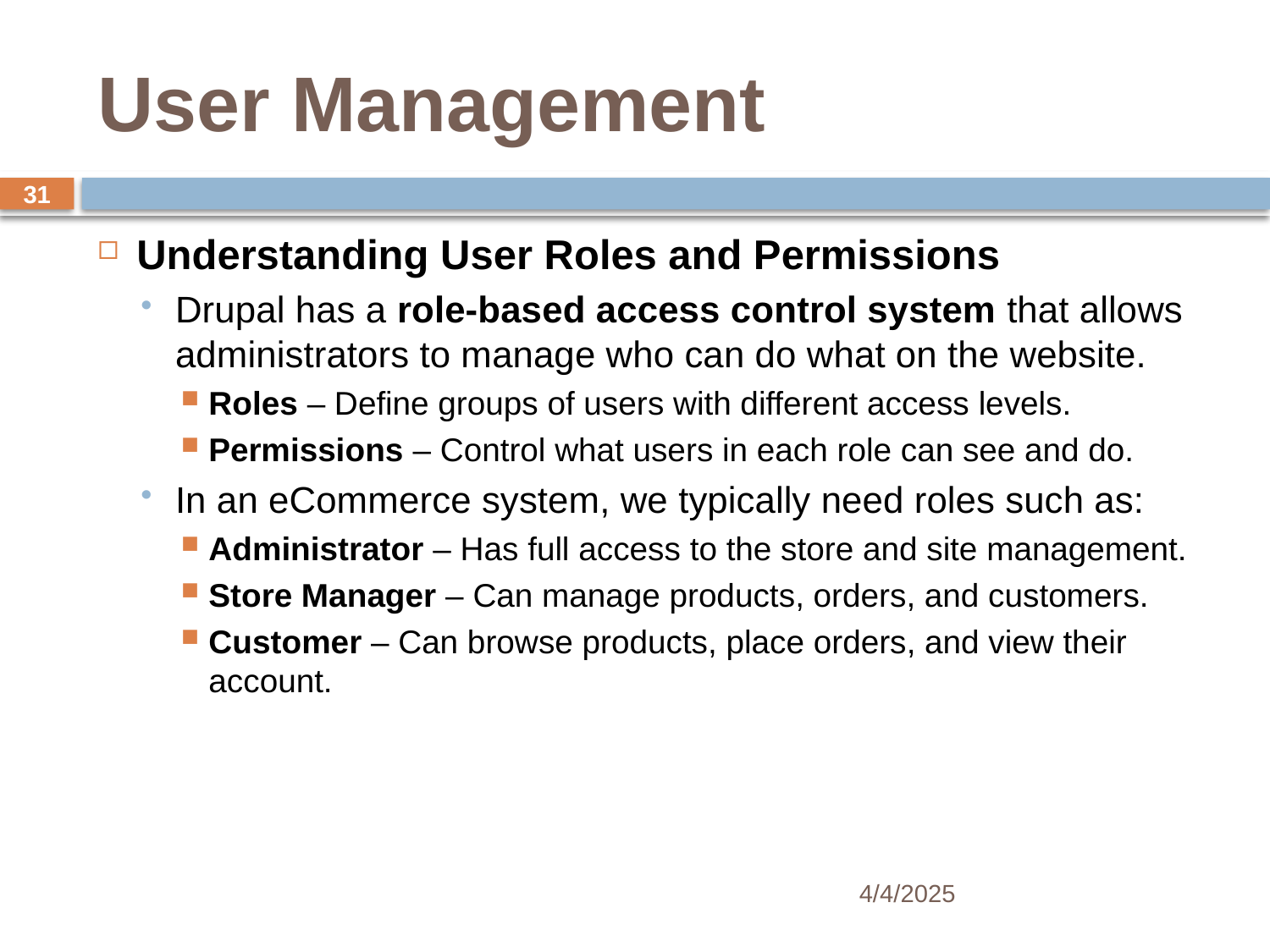

# User Management
31
Understanding User Roles and Permissions
Drupal has a role-based access control system that allows administrators to manage who can do what on the website.
Roles – Define groups of users with different access levels.
Permissions – Control what users in each role can see and do.
In an eCommerce system, we typically need roles such as:
Administrator – Has full access to the store and site management.
Store Manager – Can manage products, orders, and customers.
Customer – Can browse products, place orders, and view their account.
4/4/2025